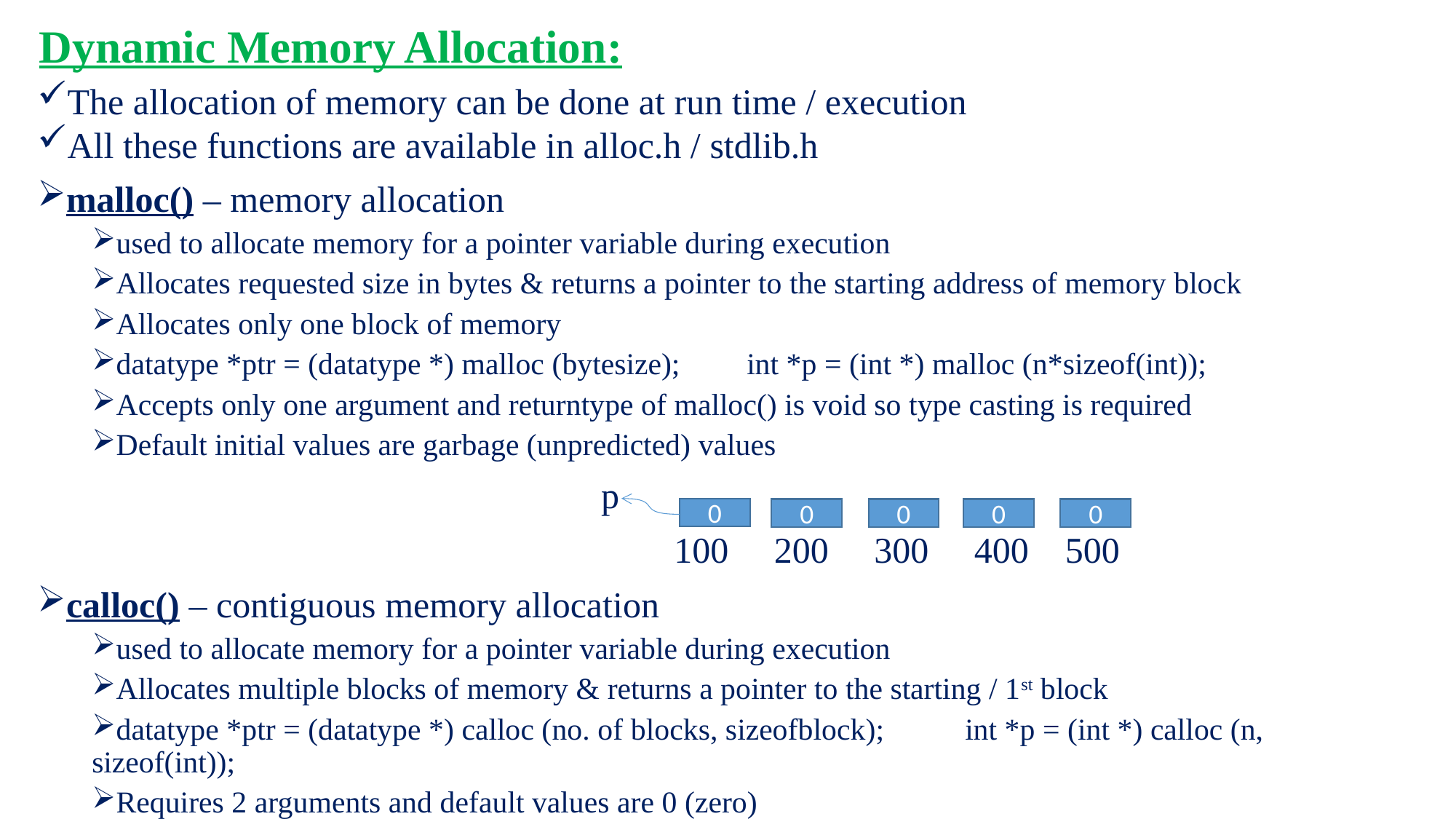

# Dynamic Memory Allocation:
The allocation of memory can be done at run time / execution
All these functions are available in alloc.h / stdlib.h
malloc() – memory allocation
used to allocate memory for a pointer variable during execution
Allocates requested size in bytes & returns a pointer to the starting address of memory block
Allocates only one block of memory
datatype *ptr = (datatype *) malloc (bytesize);   	int *p = (int *) malloc (n*sizeof(int));
Accepts only one argument and returntype of malloc() is void so type casting is required
Default initial values are garbage (unpredicted) values
					  p
					          100     200     300     400    500
calloc() – contiguous memory allocation
used to allocate memory for a pointer variable during execution
Allocates multiple blocks of memory & returns a pointer to the starting / 1st block
datatype *ptr = (datatype *) calloc (no. of blocks, sizeofblock);   	int *p = (int *) calloc (n, sizeof(int));
Requires 2 arguments and default values are 0 (zero)
0
0
0
0
0